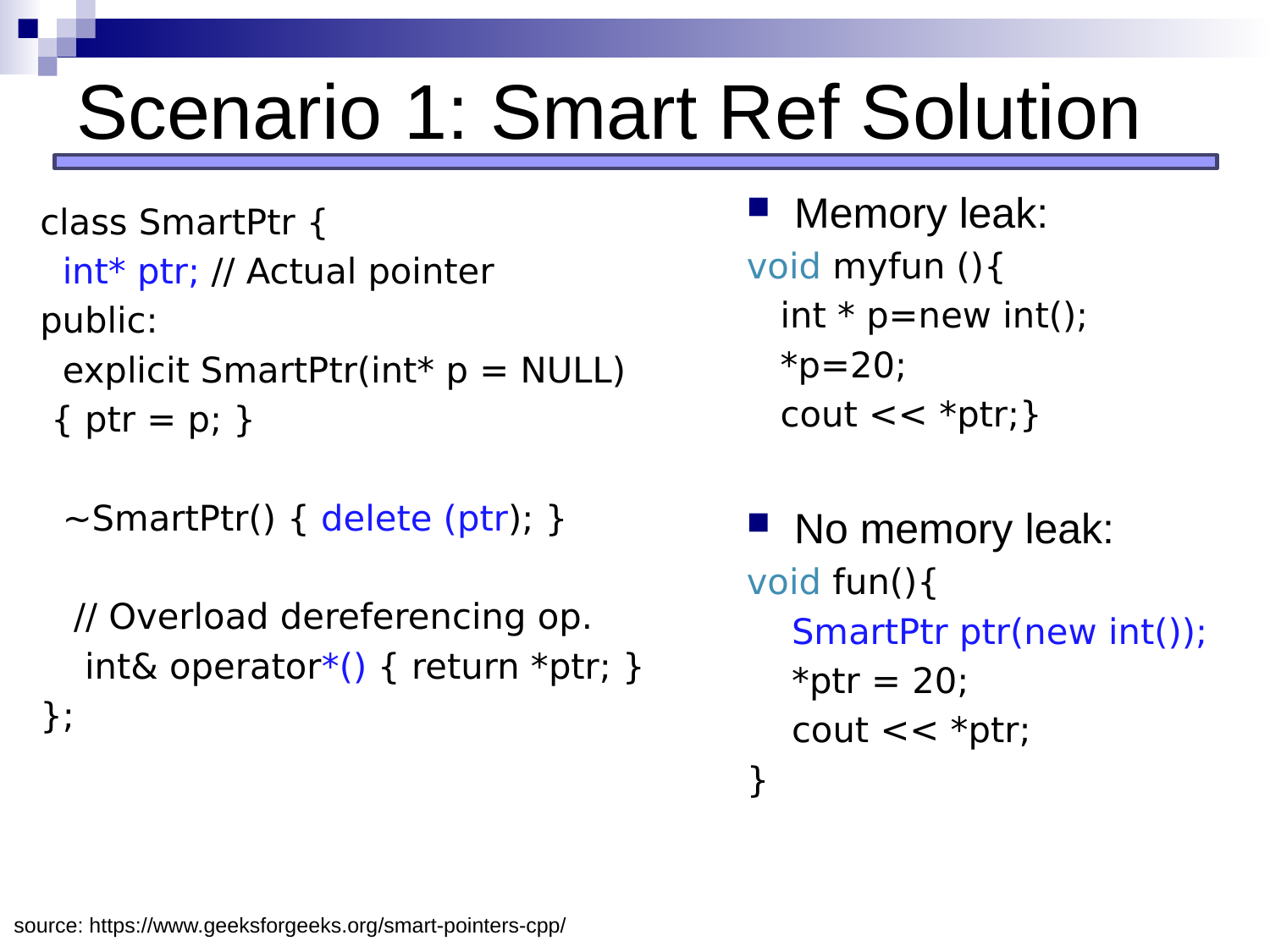

# Scenario 1: Smart Ref Solution
Memory leak:
void myfun (){
   int * p=new int();
   *p=20;
   cout << *ptr;}

No memory leak:
void fun(){
    SmartPtr ptr(new int());
    *ptr = 20;
    cout << *ptr;
}
class SmartPtr {
  int* ptr; // Actual pointer
public:
  explicit SmartPtr(int* p = NULL)
 { ptr = p; }

  ~SmartPtr() { delete (ptr); }

   // Overload dereferencing op.
    int& operator*() { return *ptr; }
};

source: https://www.geeksforgeeks.org/smart-pointers-cpp/